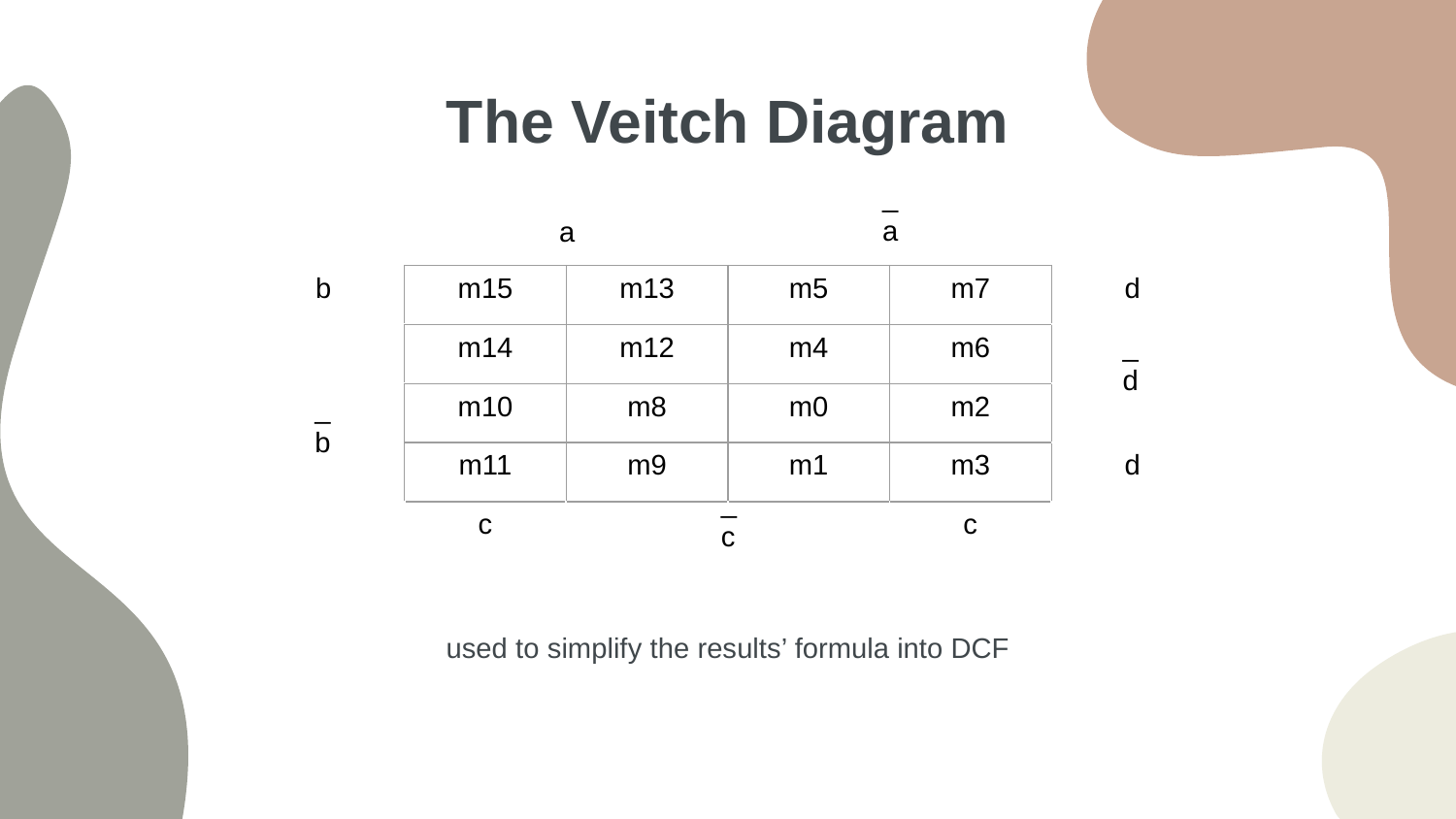

# The Veitch Diagram
_
a
|  |  |  |  |  |  |
| --- | --- | --- | --- | --- | --- |
| b | m15 | m13 | m5 | m7 | d |
|  | m14 | m12 | m4 | m6 |  |
|  | m10 | m8 | m0 | m2 |  |
|  | m11 | m9 | m1 | m3 | d |
|  | c |  |  | c |  |
a
_
d
_
b
_
c
used to simplify the results’ formula into DCF